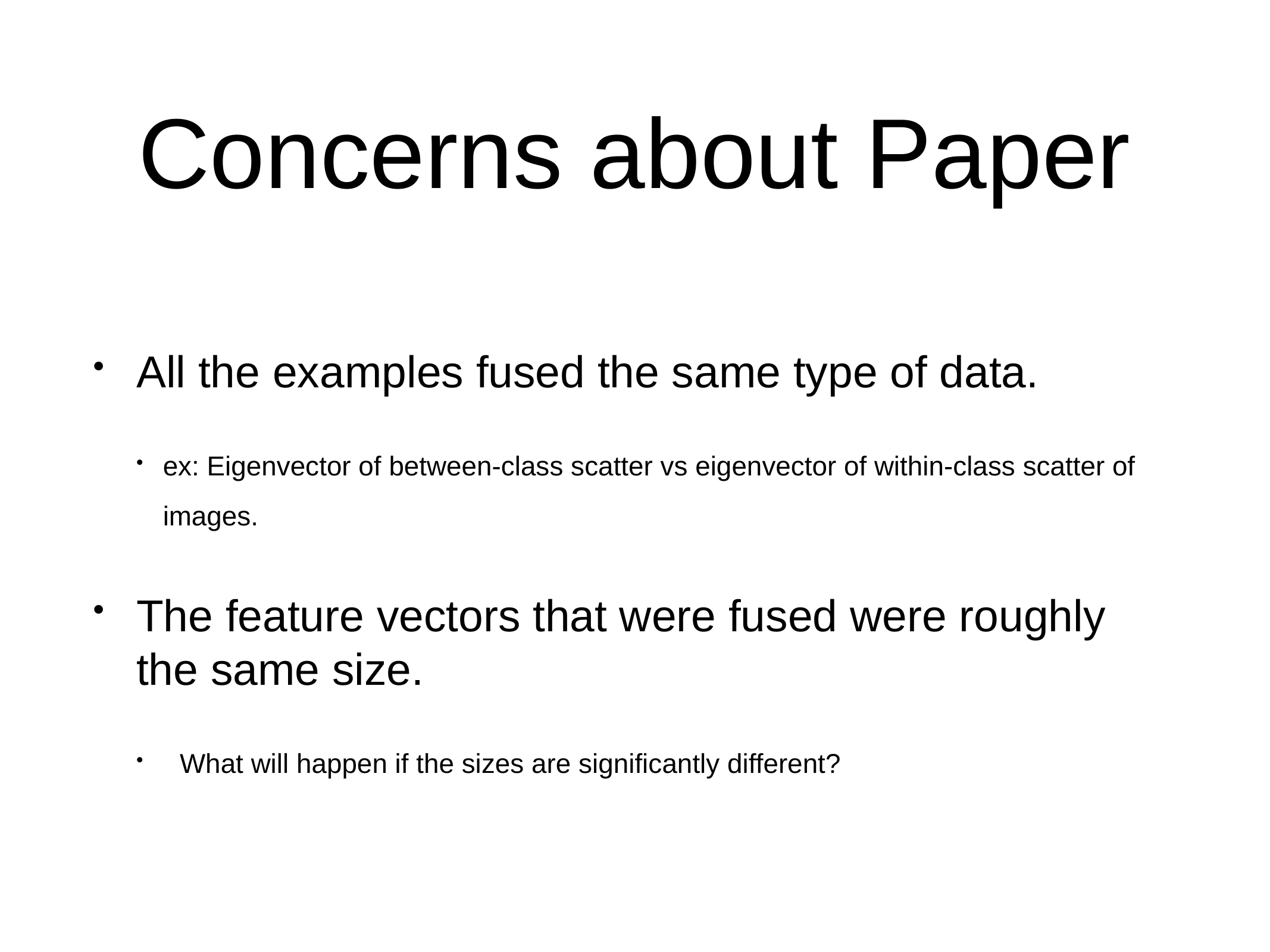

# Concerns about Paper
All the examples fused the same type of data.
ex: Eigenvector of between-class scatter vs eigenvector of within-class scatter of images.
The feature vectors that were fused were roughly the same size.
What will happen if the sizes are significantly different?